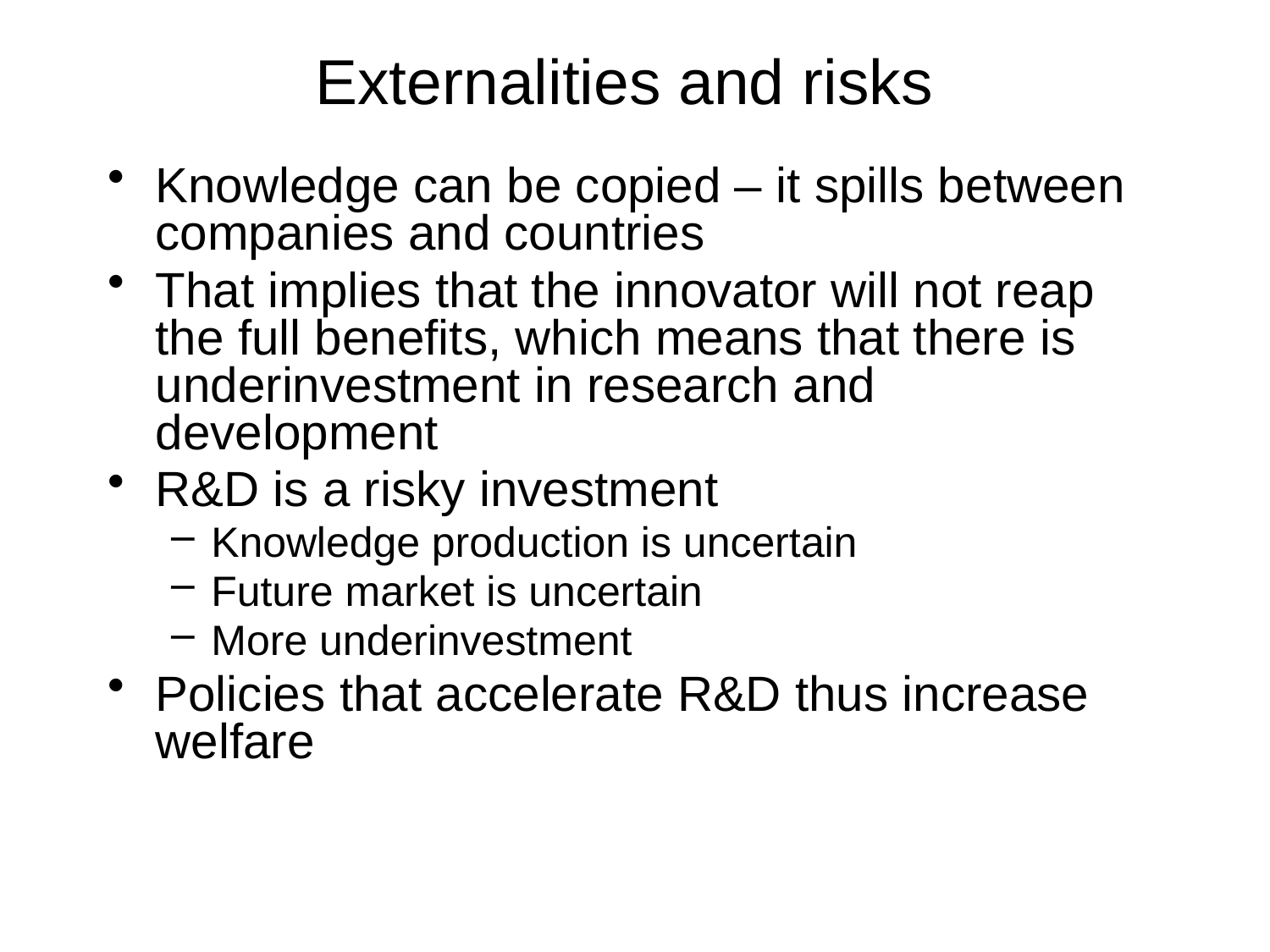

# Externalities and risks
Knowledge can be copied – it spills between companies and countries
That implies that the innovator will not reap the full benefits, which means that there is underinvestment in research and development
R&D is a risky investment
Knowledge production is uncertain
Future market is uncertain
More underinvestment
Policies that accelerate R&D thus increase welfare